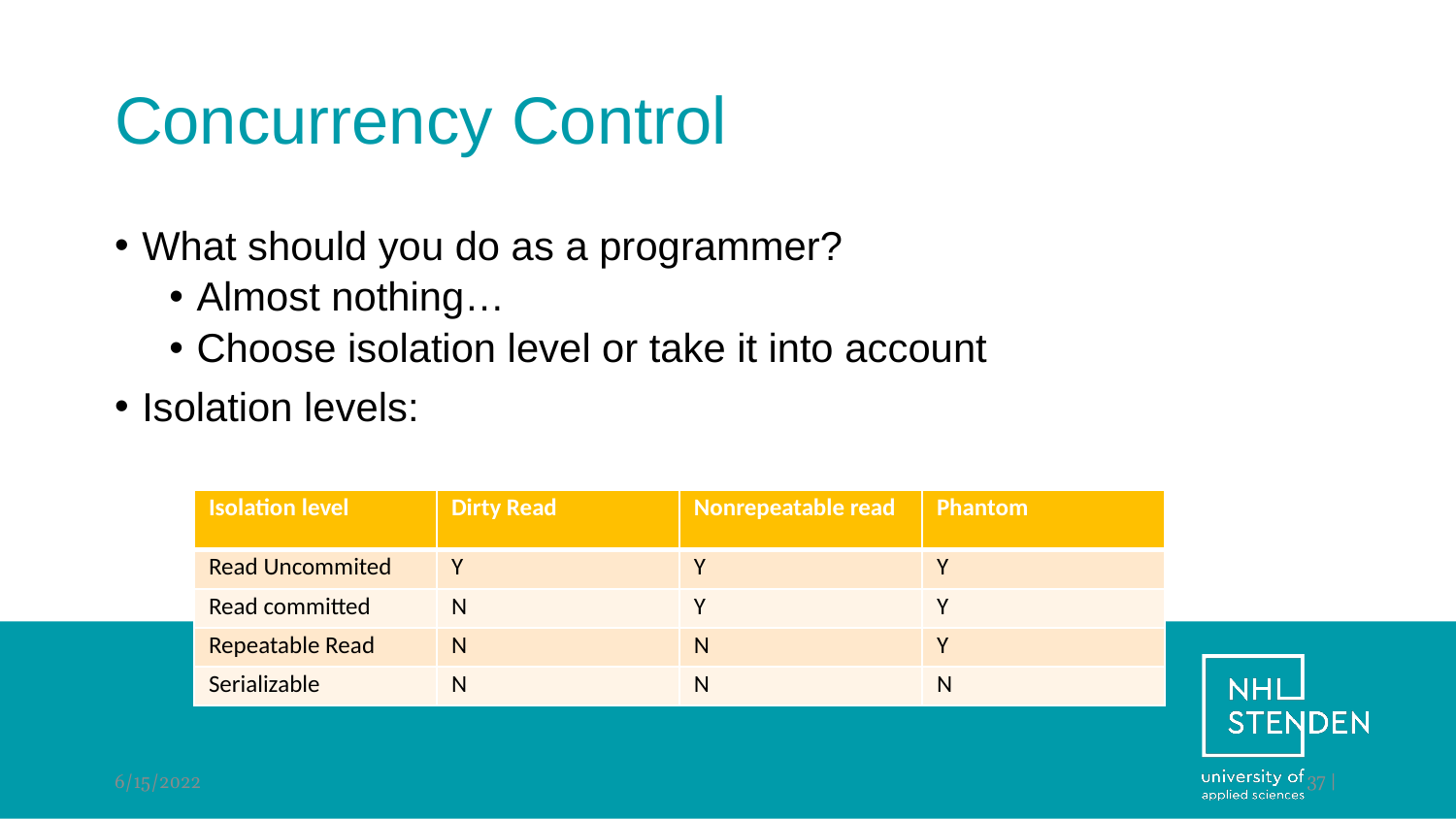

# Concurrency Control
What should you do as a programmer?
Almost nothing…
Choose isolation level or take it into account
Isolation levels:

| Isolation level | Dirty Read | Nonrepeatable read | Phantom |
| --- | --- | --- | --- |
| Read Uncommited | Y | Y | Y |
| Read committed | N | Y | Y |
| Repeatable Read | N | N | Y |
| Serializable | N | N | N |
6/15/2022
37 |